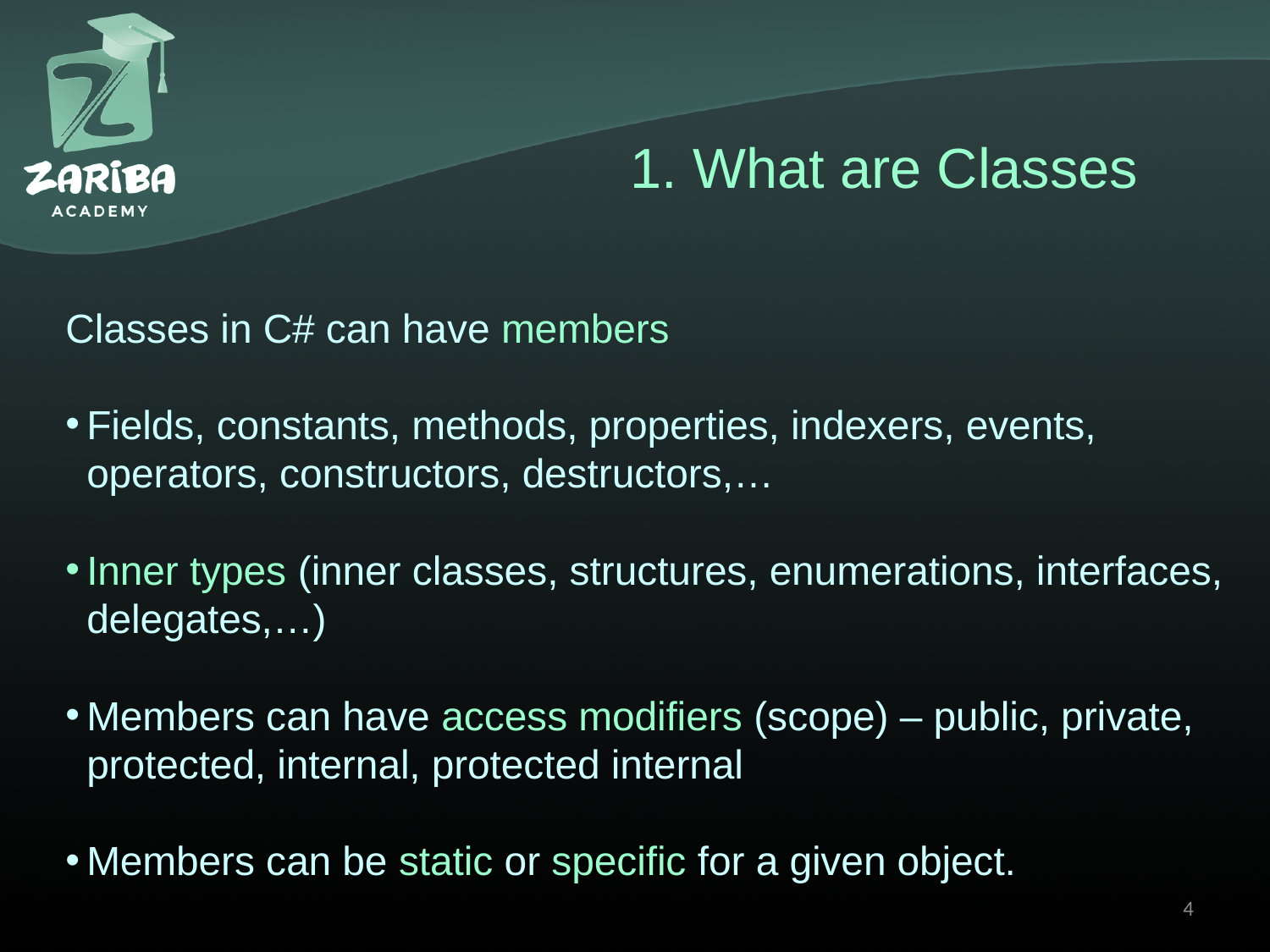

# 1. What are Classes

Classes in C# can have members

Fields, constants, methods, properties, indexers, events, operators, constructors, destructors,…

Inner types (inner classes, structures, enumerations, interfaces, delegates,…)

Members can have access modifiers (scope) – public, private, protected, internal, protected internal

Members can be static or specific for a given object.

4